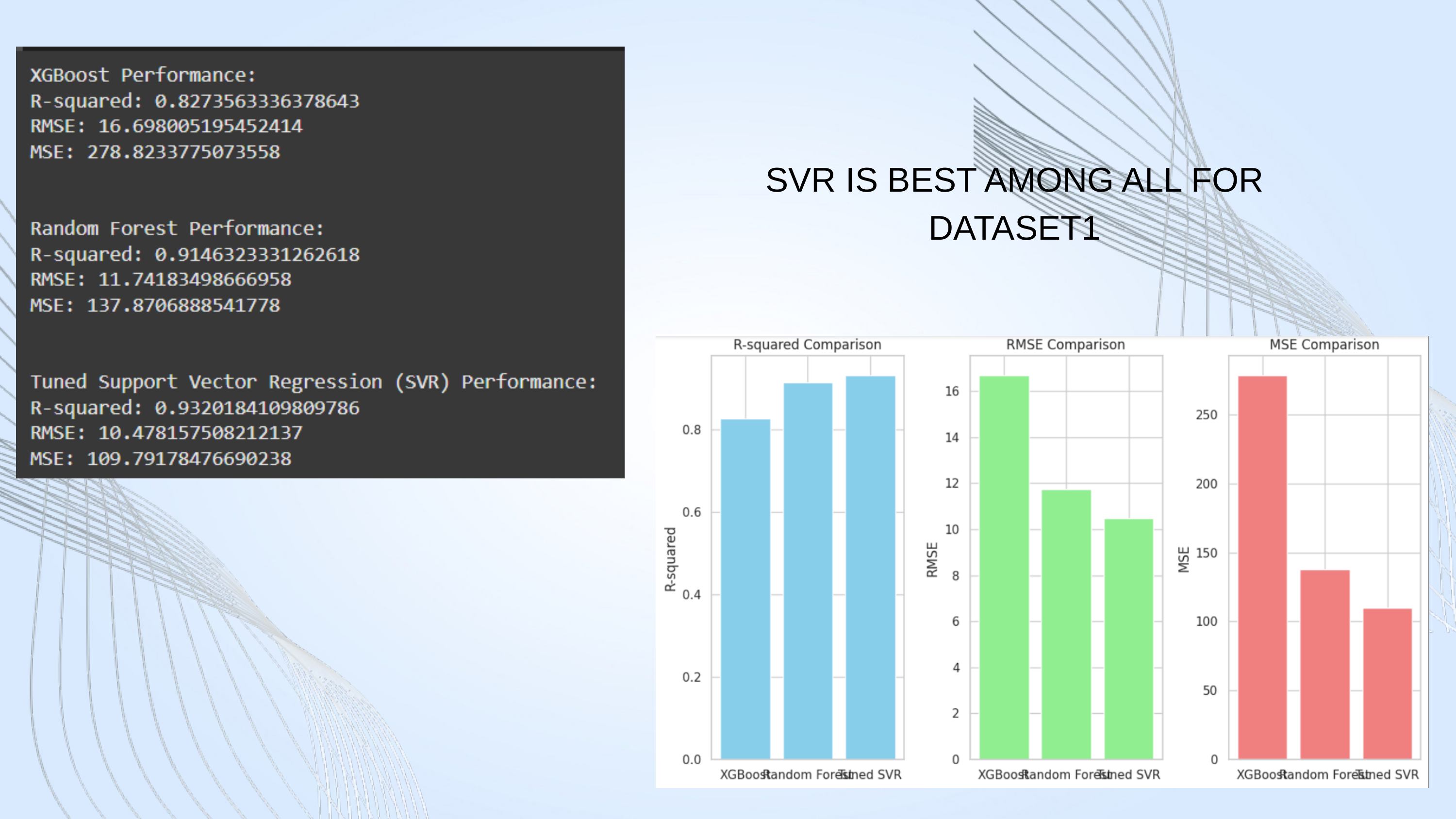

SVR IS BEST AMONG ALL FOR DATASET1